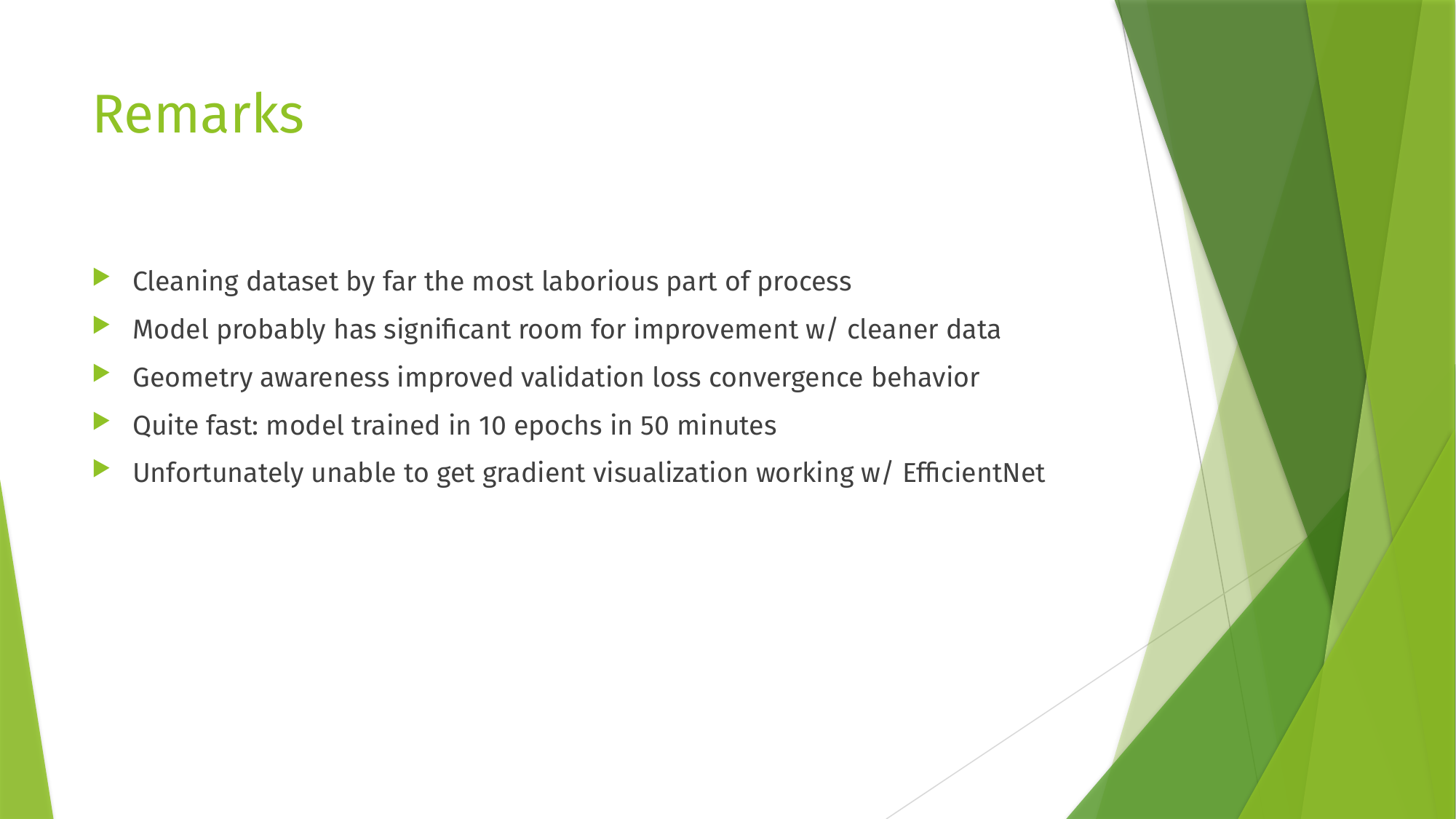

# Remarks
Cleaning dataset by far the most laborious part of process
Model probably has significant room for improvement w/ cleaner data
Geometry awareness improved validation loss convergence behavior
Quite fast: model trained in 10 epochs in 50 minutes
Unfortunately unable to get gradient visualization working w/ EfficientNet